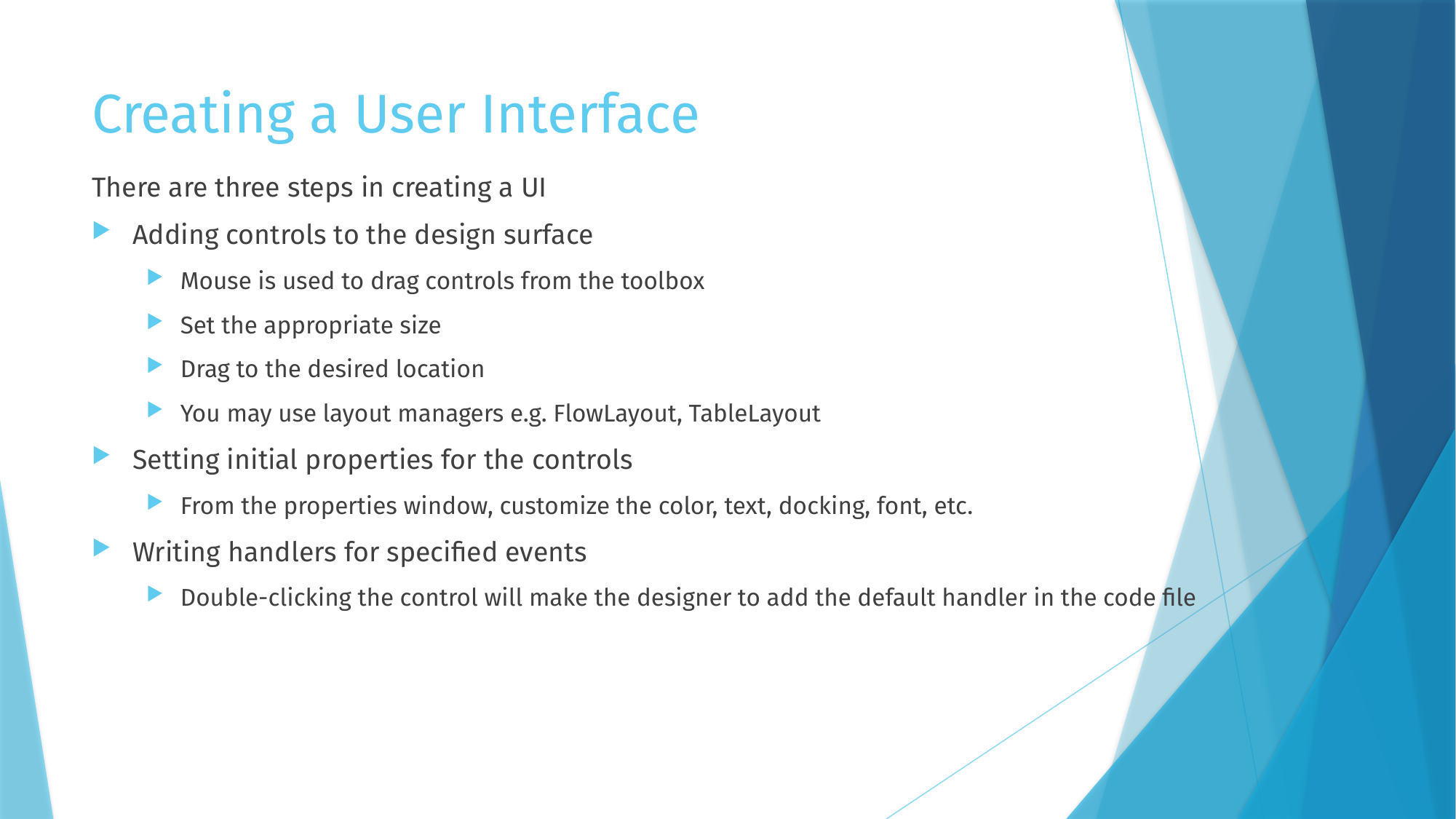

# Creating a User Interface
There are three steps in creating a UI
Adding controls to the design surface
Mouse is used to drag controls from the toolbox
Set the appropriate size
Drag to the desired location
You may use layout managers e.g. FlowLayout, TableLayout
Setting initial properties for the controls
From the properties window, customize the color, text, docking, font, etc.
Writing handlers for specified events
Double-clicking the control will make the designer to add the default handler in the code file